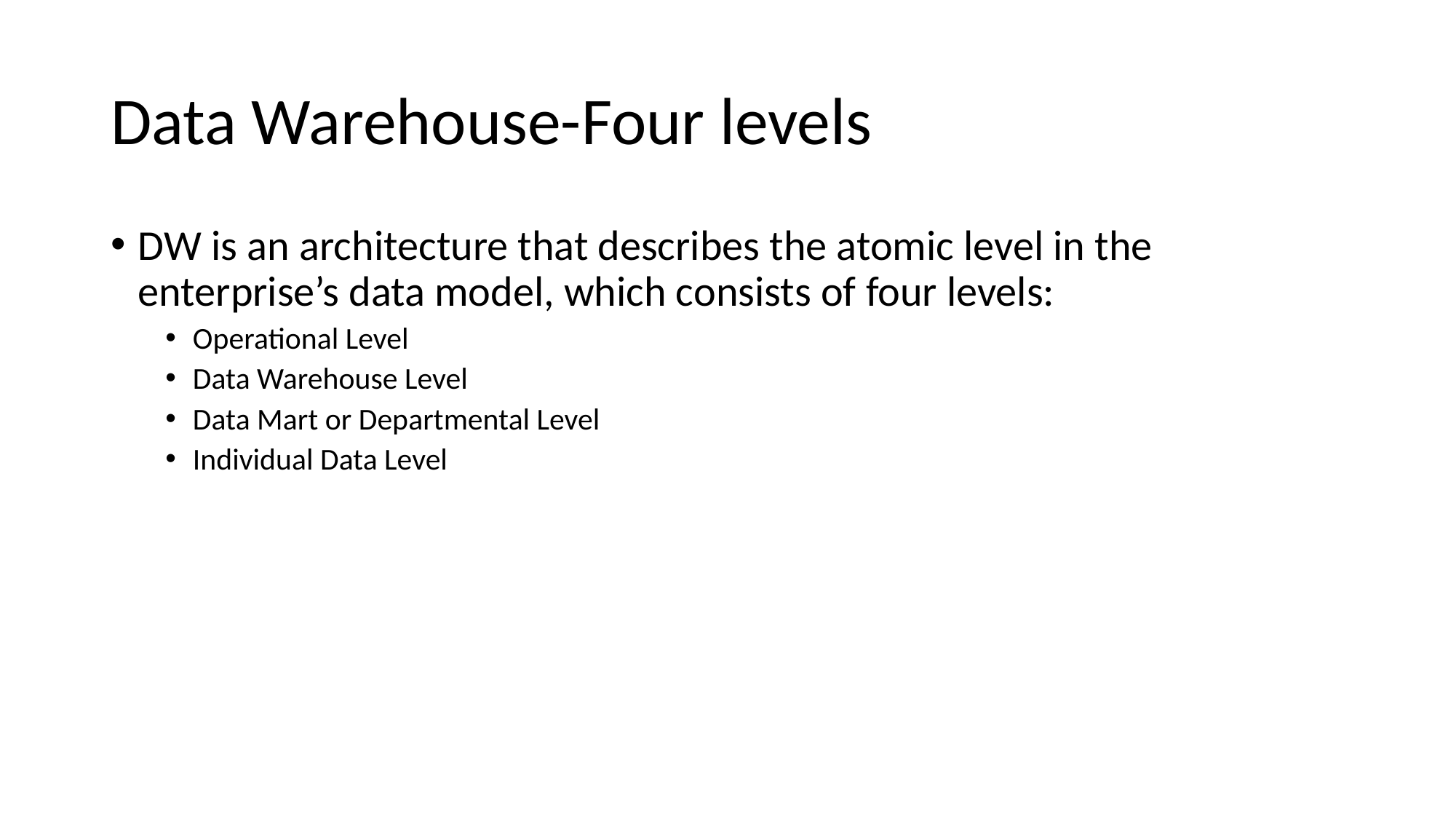

# Data Warehouse-Four levels
DW is an architecture that describes the atomic level in the enterprise’s data model, which consists of four levels:
Operational Level
Data Warehouse Level
Data Mart or Departmental Level
Individual Data Level